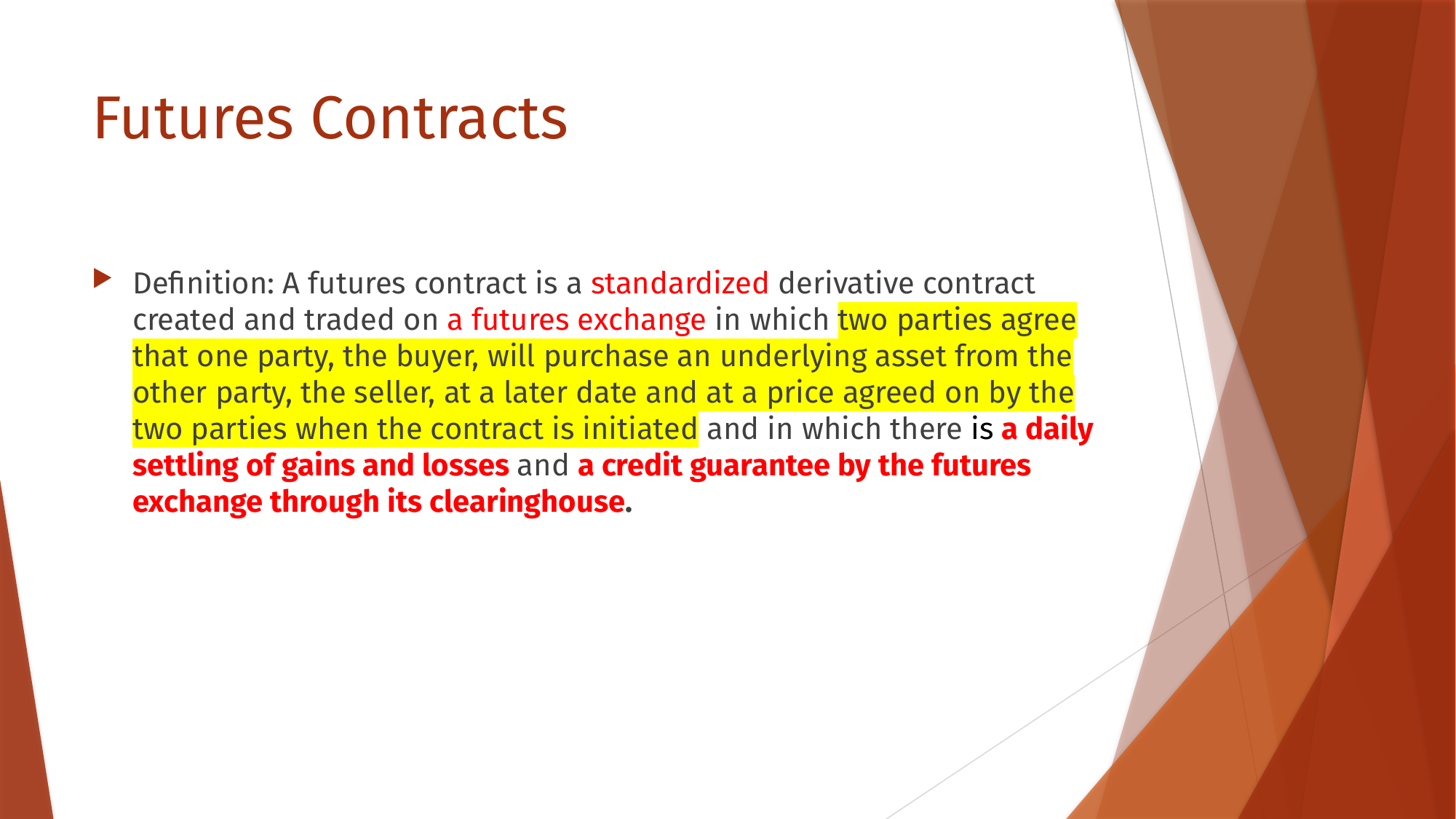

# Futures Contracts
Definition: A futures contract is a standardized derivative contract created and traded on a futures exchange in which two parties agree that one party, the buyer, will purchase an underlying asset from the other party, the seller, at a later date and at a price agreed on by the two parties when the contract is initiated and in which there is a daily settling of gains and losses and a credit guarantee by the futures exchange through its clearinghouse.